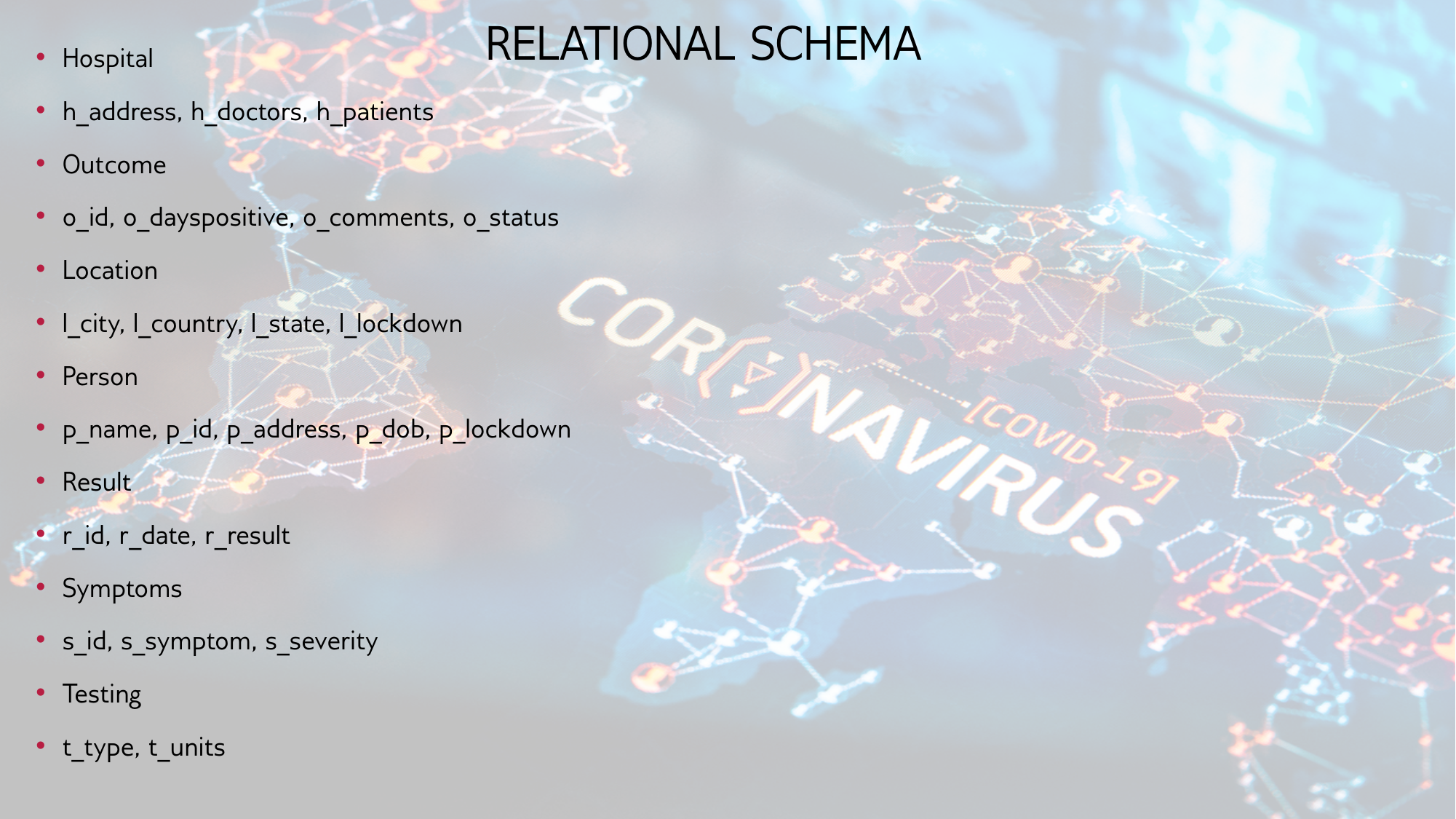

# Relational Schema
Hospital
h_address, h_doctors, h_patients
Outcome
o_id, o_dayspositive, o_comments, o_status
Location
l_city, l_country, l_state, l_lockdown
Person
p_name, p_id, p_address, p_dob, p_lockdown
Result
r_id, r_date, r_result
Symptoms
s_id, s_symptom, s_severity
Testing
t_type, t_units